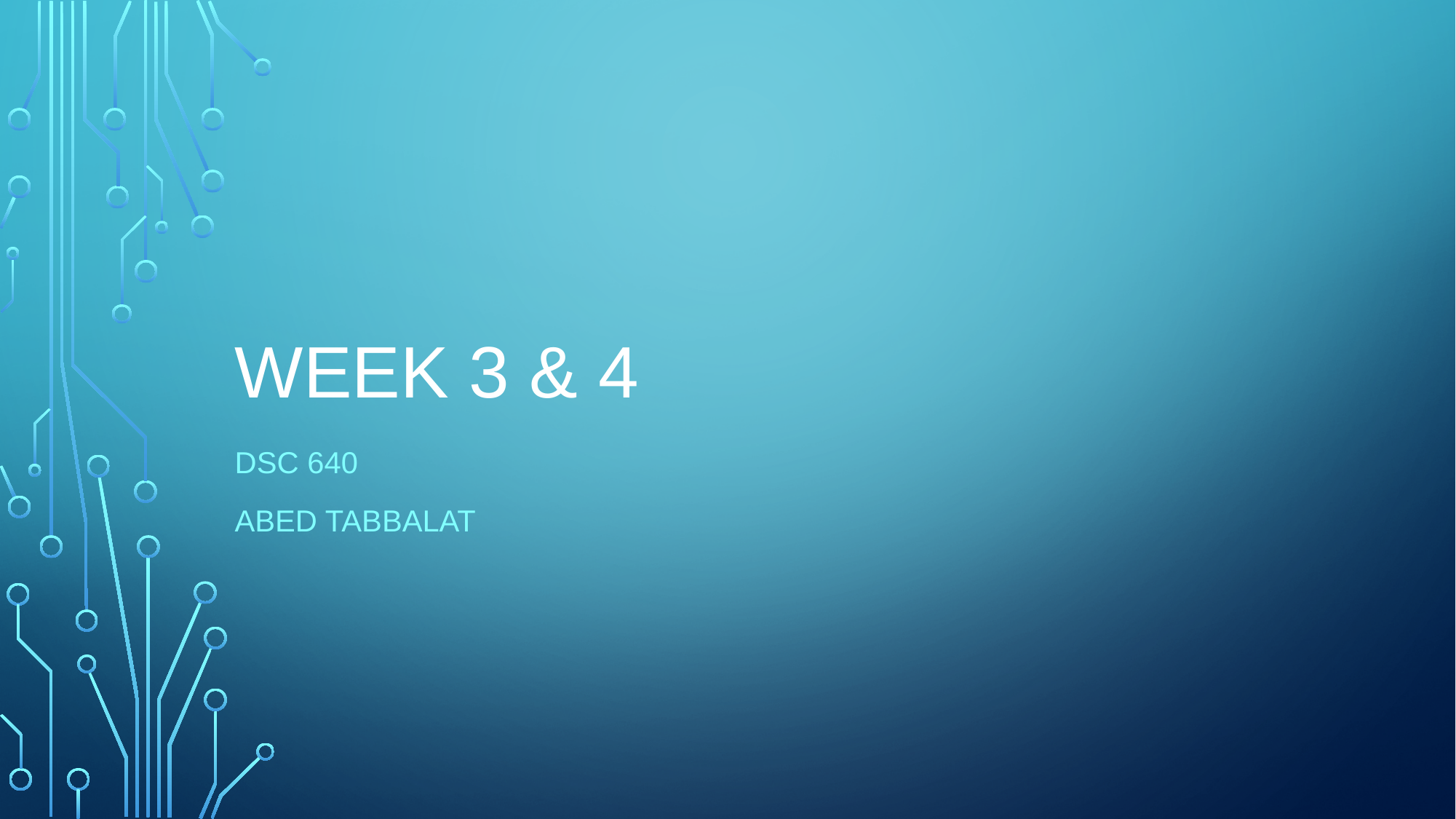

# Week 3 & 4
DSC 640
Abed Tabbalat